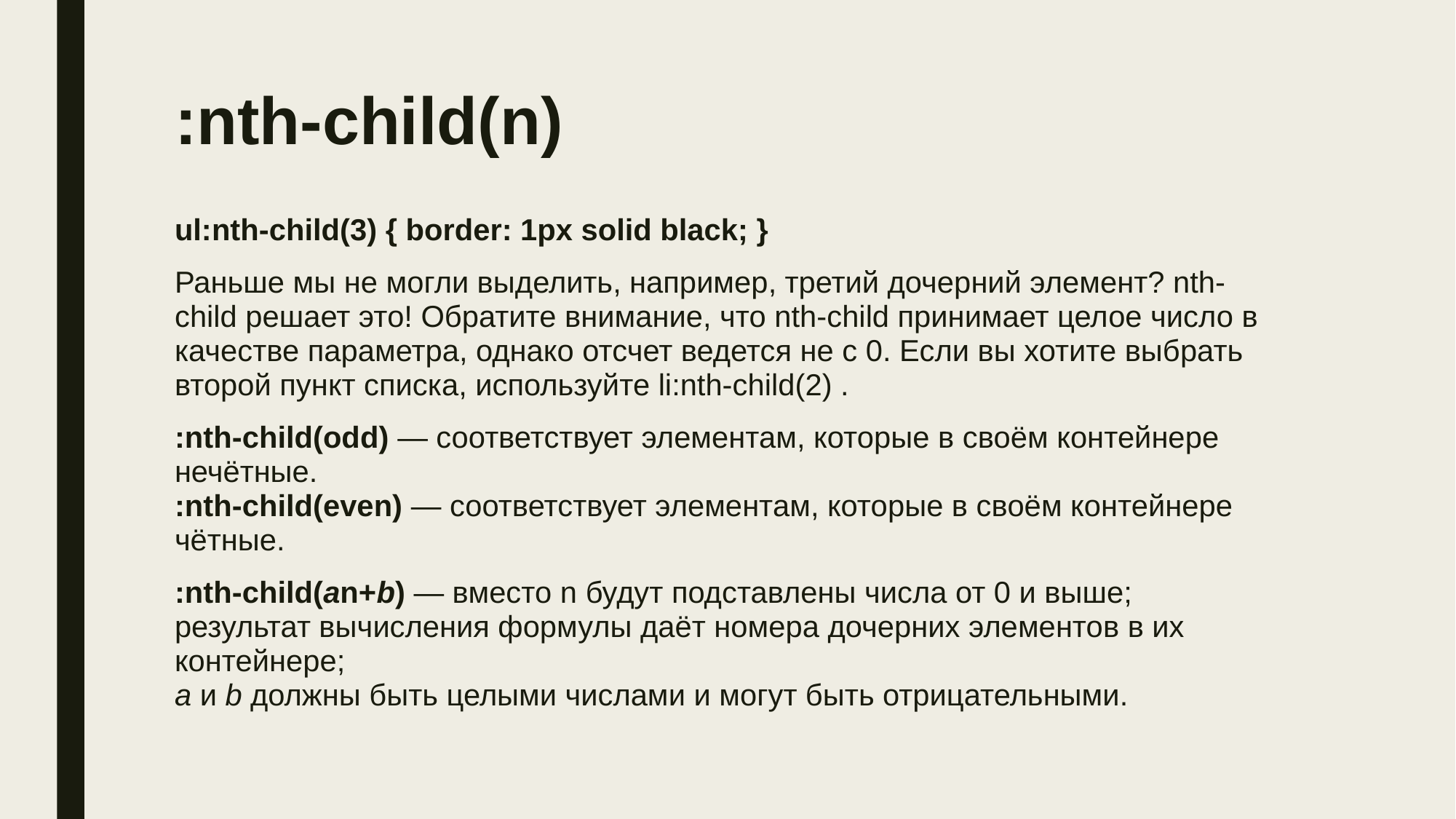

# :nth-child(n)
ul:nth-сhild(3) { border: 1px solid black; }
Раньше мы не могли выделить, например, третий дочерний элемент? nth-child решает это! Обратите внимание, что nth-child принимает целое число в качестве параметра, однако отсчет ведется не с 0. Если вы хотите выбрать второй пункт списка, используйте li:nth-child(2) .
:nth-child(odd) — соответствует элементам, которые в своём контейнере нечётные.
:nth-child(even) — соответствует элементам, которые в своём контейнере чётные.
:nth-child(an+b) — вместо n будут подставлены числа от 0 и выше;
результат вычисления формулы даёт номера дочерних элементов в их контейнере;
a и b должны быть целыми числами и могут быть отрицательными.